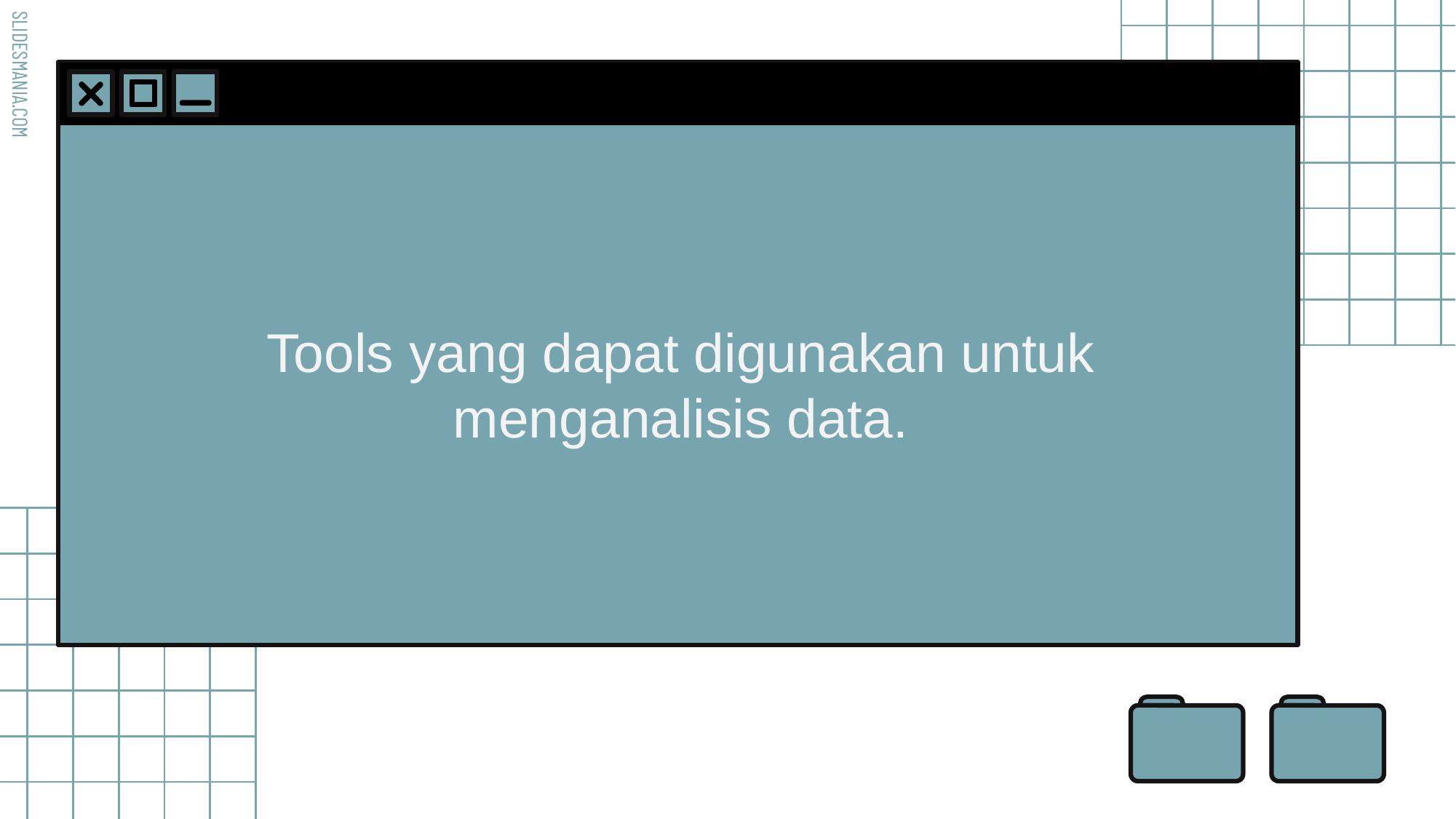

# Tools yang dapat digunakan untuk menganalisis data.